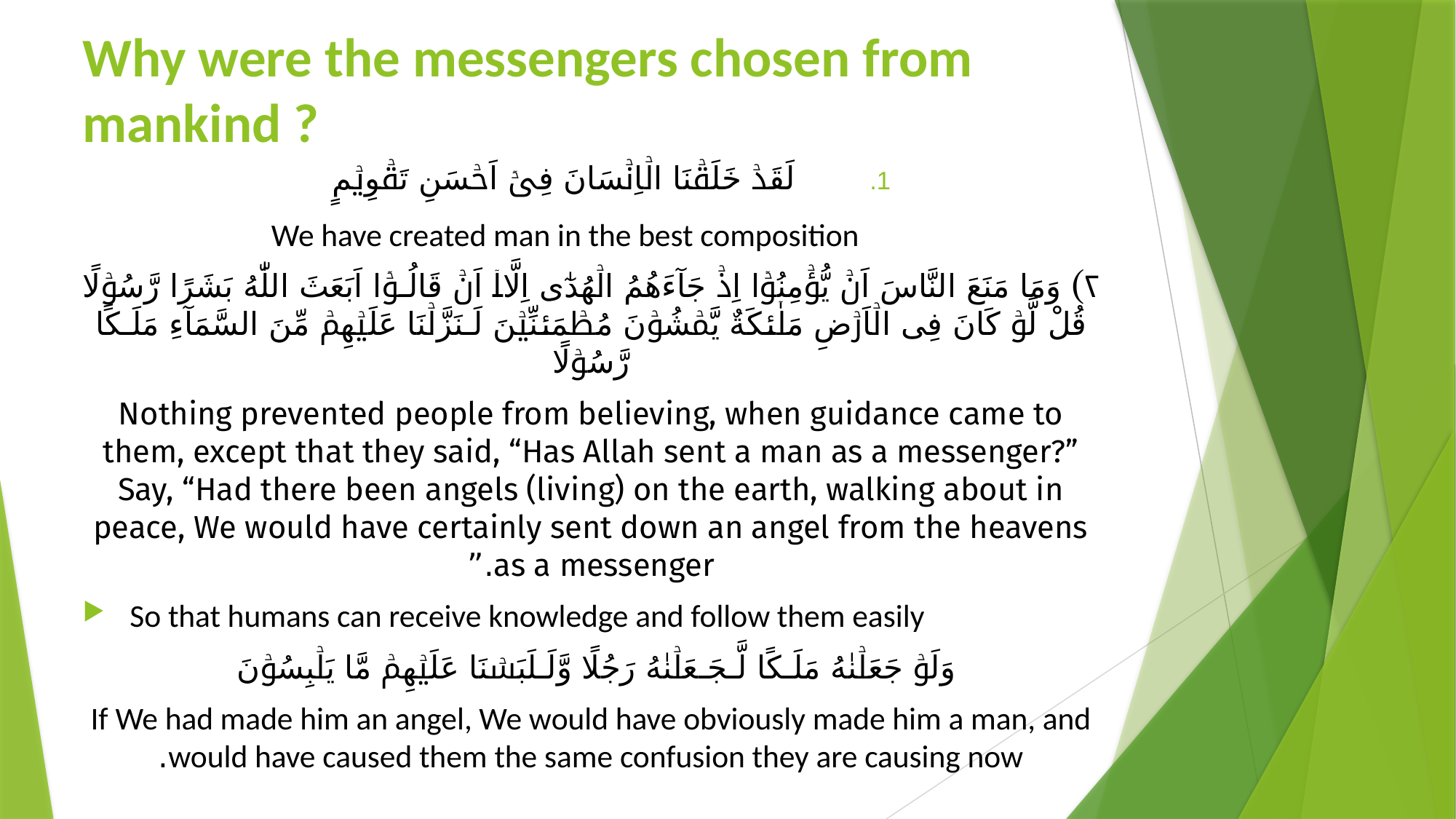

# Why were the messengers chosen from mankind ?
لَقَدۡ خَلَقۡنَا الۡاِنۡسَانَ فِىۡۤ اَحۡسَنِ تَقۡوِيۡمٍ
We have created man in the best composition
۲) وَمَا مَنَعَ النَّاسَ اَنۡ يُّؤۡمِنُوۡۤا اِذۡ جَآءَهُمُ الۡهُدٰٓى اِلَّاۤ اَنۡ قَالُـوۡۤا اَبَعَثَ اللّٰهُ بَشَرًا رَّسُوۡلًا قُلْ لَّوۡ كَانَ فِى الۡاَرۡضِ مَلٰۤئكَةٌ يَّمۡشُوۡنَ مُطۡمَئنِّيۡنَ لَـنَزَّلۡنَا عَلَيۡهِمۡ مِّنَ السَّمَآءِ مَلَـكًا رَّسُوۡلًا
Nothing prevented people from believing, when guidance came to them, except that they said, “Has Allah sent a man as a messenger?” Say, “Had there been angels (living) on the earth, walking about in peace, We would have certainly sent down an angel from the heavens as a messenger.”
 So that humans can receive knowledge and follow them easily
وَلَوۡ جَعَلۡنٰهُ مَلَـكًا لَّـجَـعَلۡنٰهُ رَجُلًا وَّلَـلَبَسۡنَا عَلَيۡهِمۡ مَّا يَلۡبِسُوۡنَ‏
If We had made him an angel, We would have obviously made him a man, and would have caused them the same confusion they are causing now.